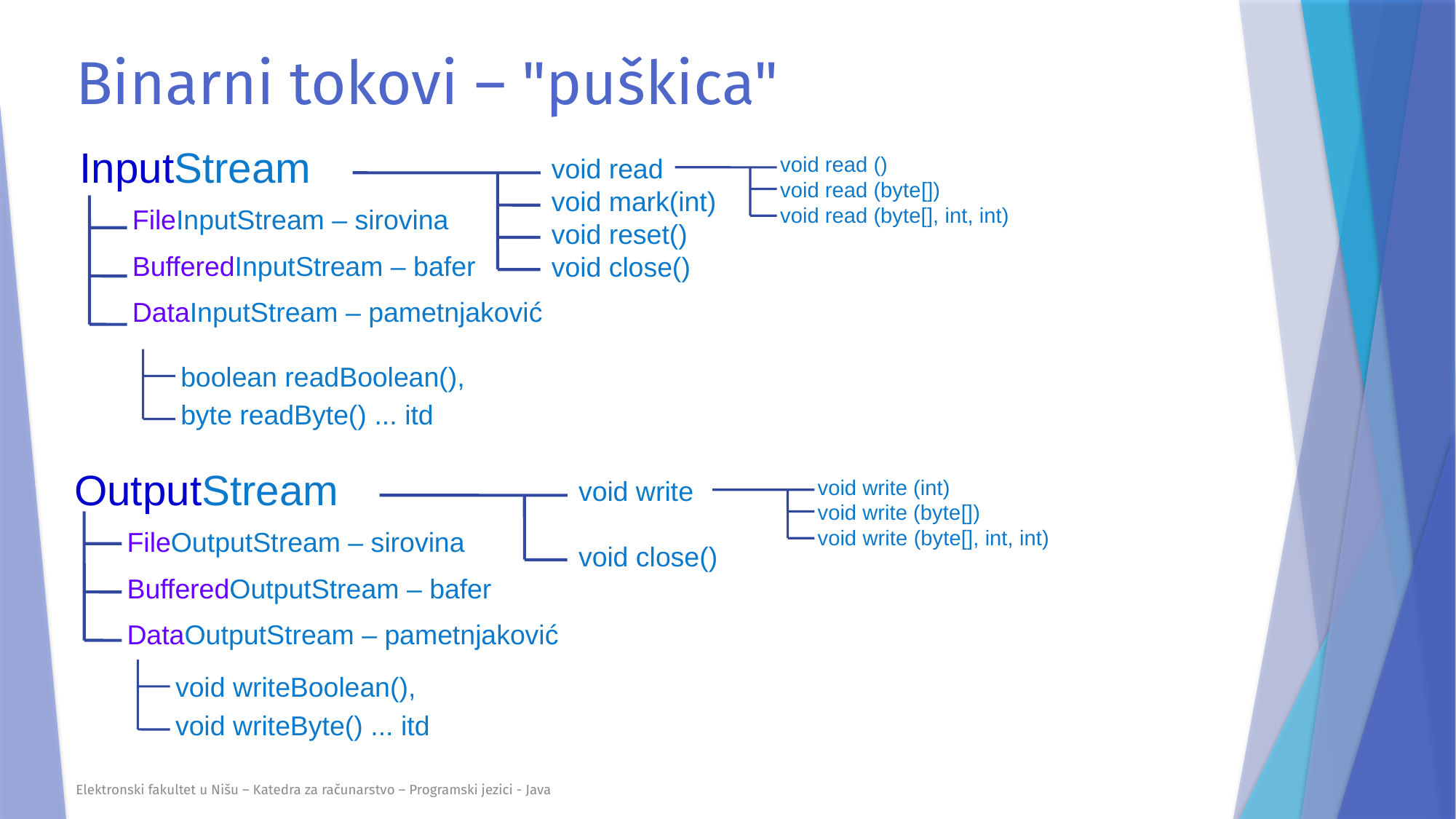

# Binarni tokovi – "puškica"
InputStream
void read
void mark(int)
void reset()
void close()

void read ()
void read (byte[])
void read (byte[], int, int)

FileInputStream – sirovina
BufferedInputStream – bafer
DataInputStream – pametnjaković

boolean readBoolean(),
byte readByte() ... itd

OutputStream
void write

void close()

void write (int)
void write (byte[])
void write (byte[], int, int)

FileOutputStream – sirovina
BufferedOutputStream – bafer
DataOutputStream – pametnjaković

void writeBoolean(),
void writeByte() ... itd

Elektronski fakultet u Nišu – Katedra za računarstvo – Programski jezici - Java